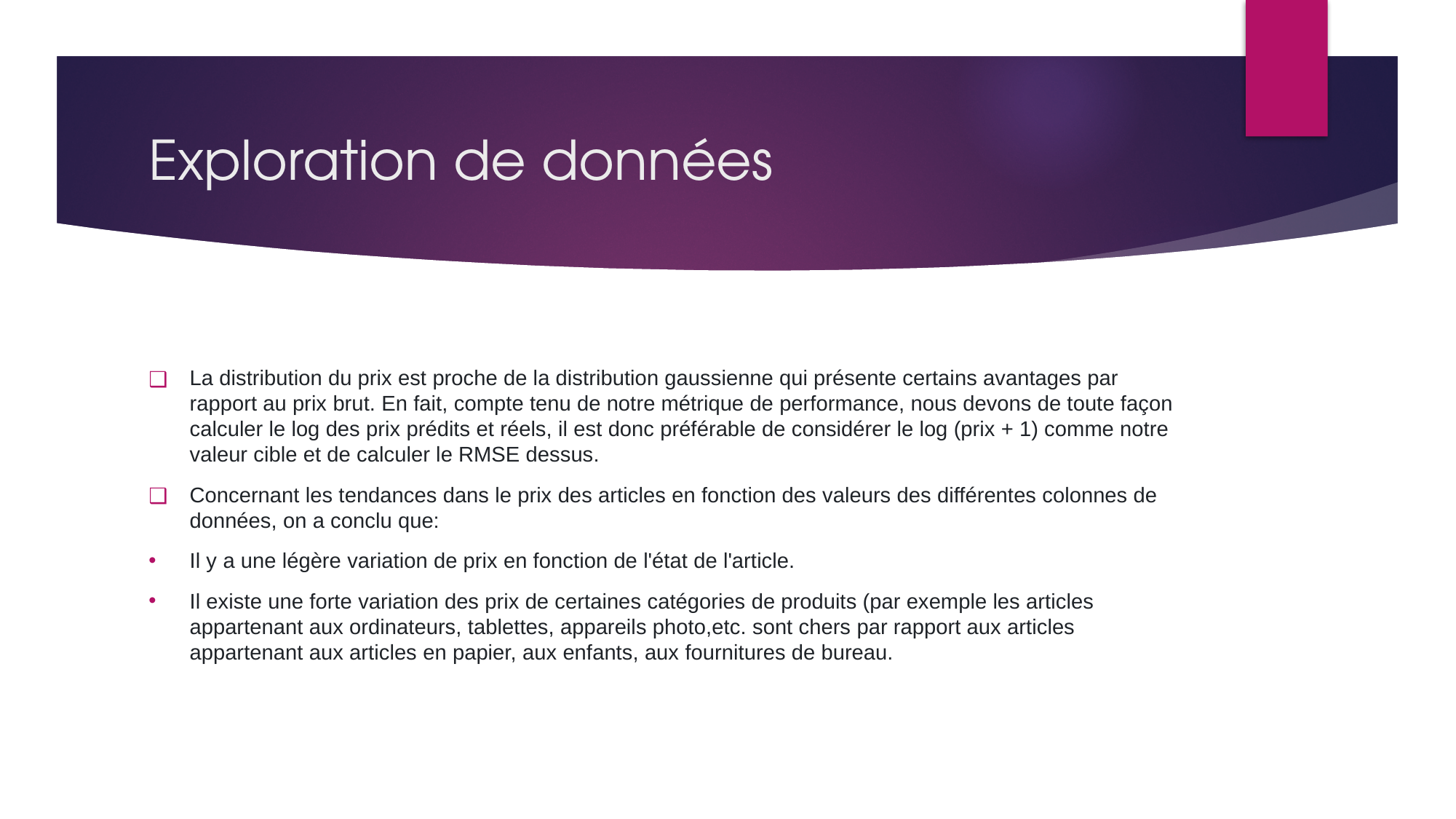

# Exploration de données

La distribution du prix est proche de la distribution gaussienne qui présente certains avantages par rapport au prix brut. En fait, compte tenu de notre métrique de performance, nous devons de toute façon calculer le log des prix prédits et réels, il est donc préférable de considérer le log (prix + 1) comme notre valeur cible et de calculer le RMSE dessus.
Concernant les tendances dans le prix des articles en fonction des valeurs des différentes colonnes de données, on a conclu que:
Il y a une légère variation de prix en fonction de l'état de l'article.
Il existe une forte variation des prix de certaines catégories de produits (par exemple les articles appartenant aux ordinateurs, tablettes, appareils photo,etc. sont chers par rapport aux articles appartenant aux articles en papier, aux enfants, aux fournitures de bureau.